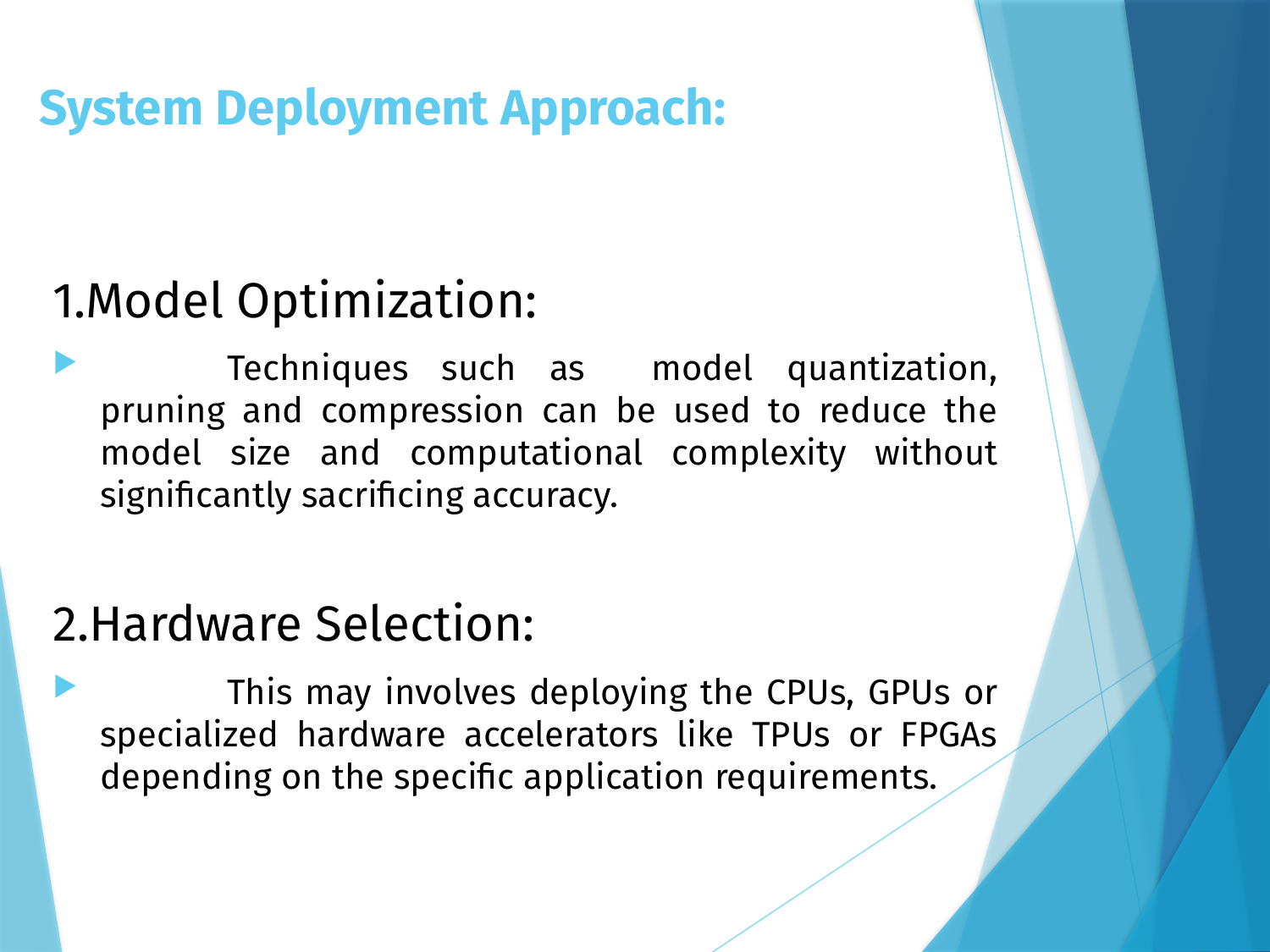

# System Deployment Approach:
1.Model Optimization:
	Techniques such as  model quantization, pruning and compression can be used to reduce the model size and computational complexity without significantly sacrificing accuracy.

2.Hardware Selection:
	This may involves deploying the CPUs, GPUs or specialized hardware accelerators like TPUs or FPGAs depending on the specific application requirements.